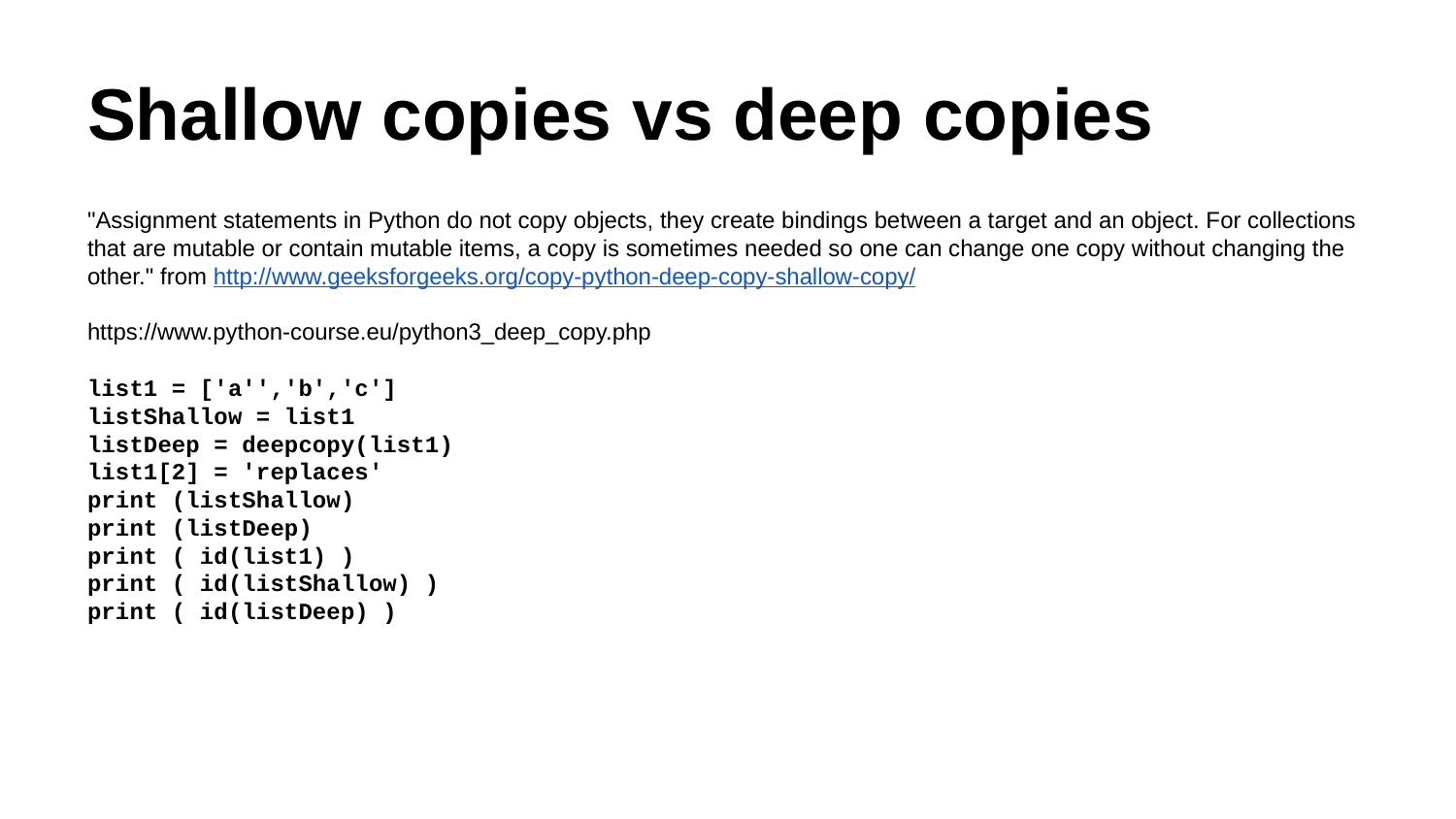

# Shallow copies vs deep copies
"Assignment statements in Python do not copy objects, they create bindings between a target and an object. For collections that are mutable or contain mutable items, a copy is sometimes needed so one can change one copy without changing the other." from http://www.geeksforgeeks.org/copy-python-deep-copy-shallow-copy/

https://www.python-course.eu/python3_deep_copy.php

list1 = ['a'','b','c']
listShallow = list1
listDeep = deepcopy(list1)
list1[2] = 'replaces'
print (listShallow)
print (listDeep)
print ( id(list1) )
print ( id(listShallow) )
print ( id(listDeep) )